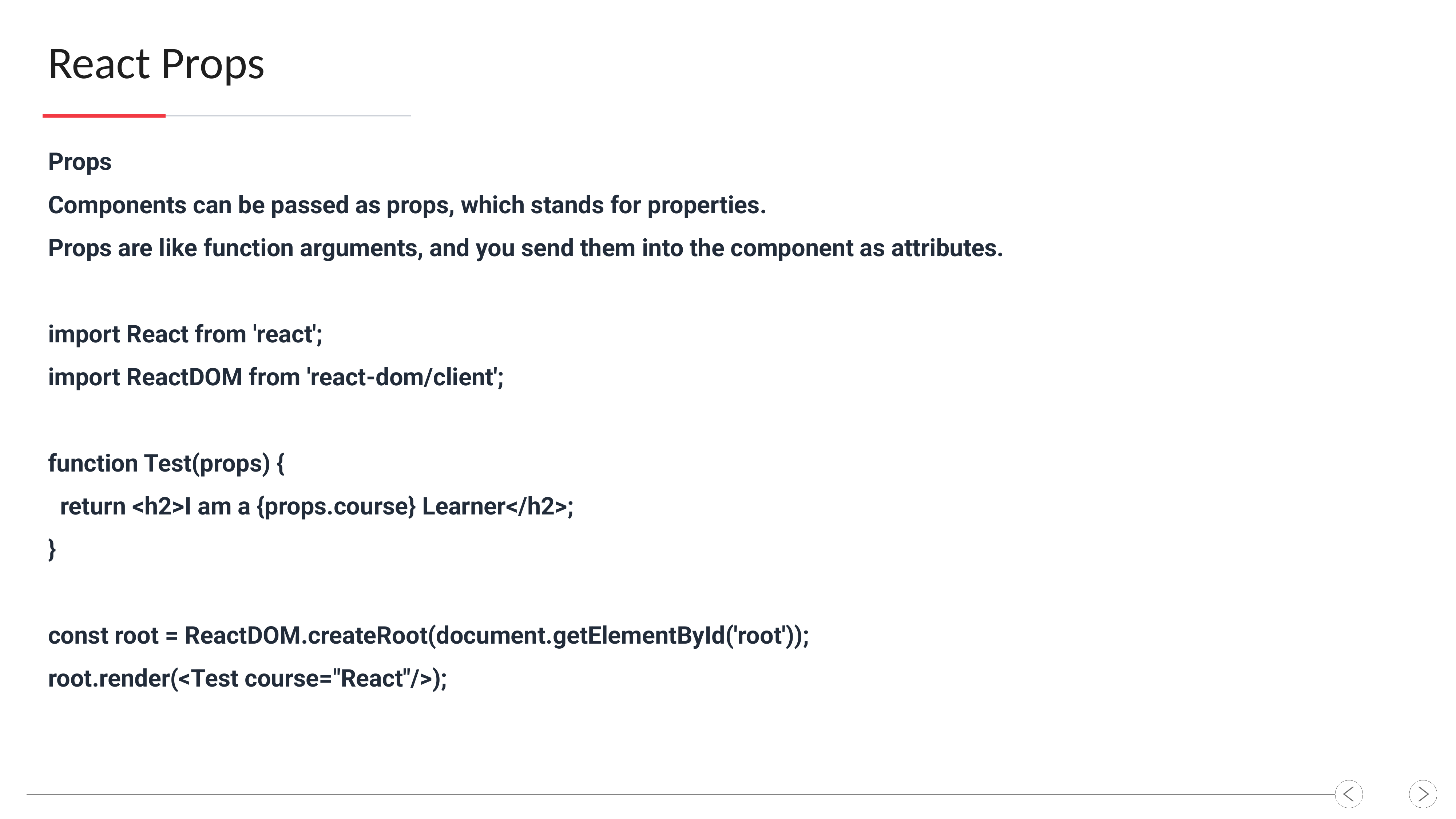

React Props
Props
Components can be passed as props, which stands for properties.
Props are like function arguments, and you send them into the component as attributes.

import React from 'react';
import ReactDOM from 'react-dom/client';

function Test(props) {
  return <h2>I am a {props.course} Learner</h2>;
}

const root = ReactDOM.createRoot(document.getElementById('root'));
root.render(<Test course="React"/>);